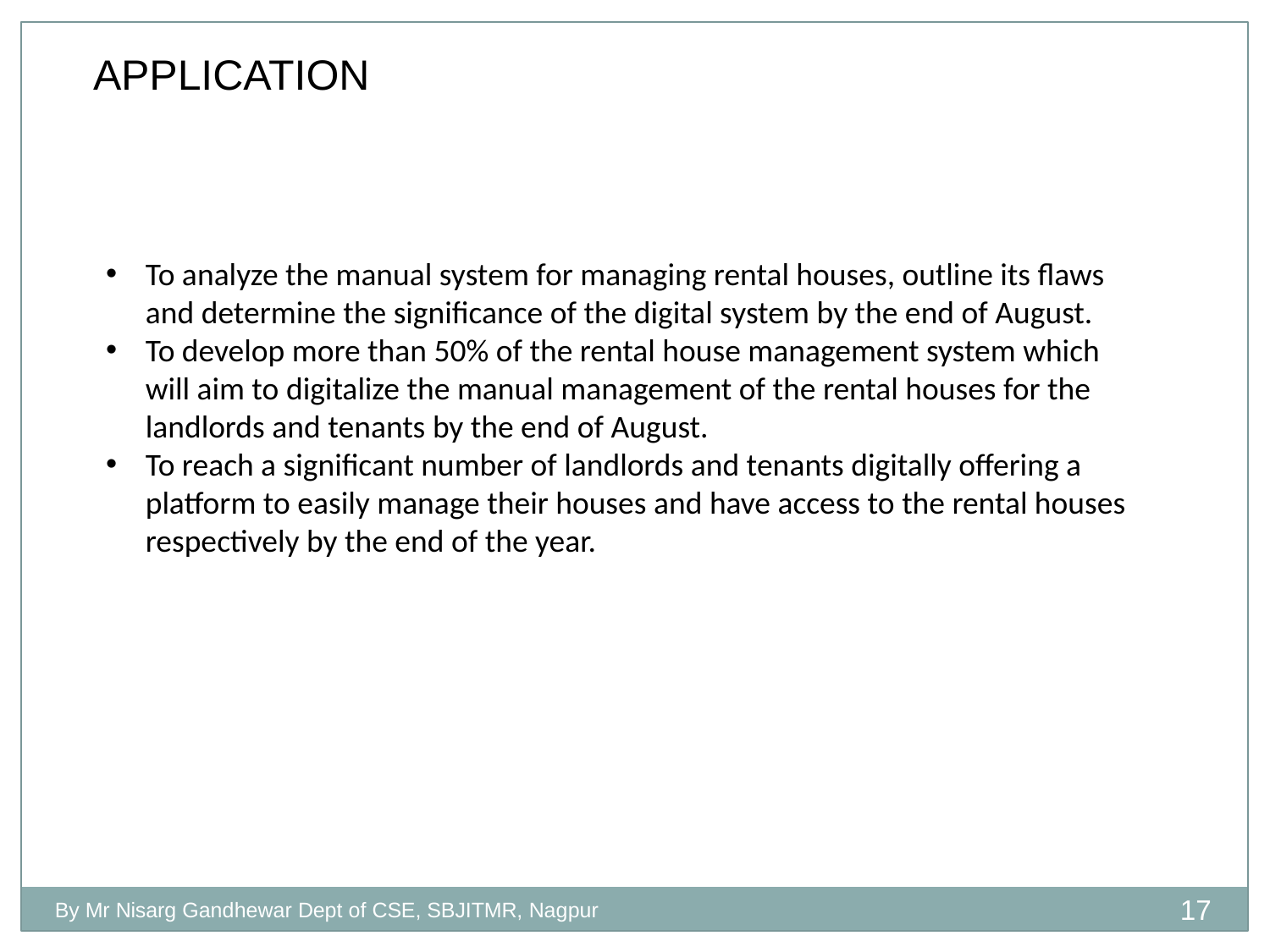

# APPLICATION
To analyze the manual system for managing rental houses, outline its flaws and determine the significance of the digital system by the end of August.
To develop more than 50% of the rental house management system which will aim to digitalize the manual management of the rental houses for the landlords and tenants by the end of August.
To reach a significant number of landlords and tenants digitally offering a platform to easily manage their houses and have access to the rental houses respectively by the end of the year.

17
By Mr Nisarg Gandhewar Dept of CSE, SBJITMR, Nagpur